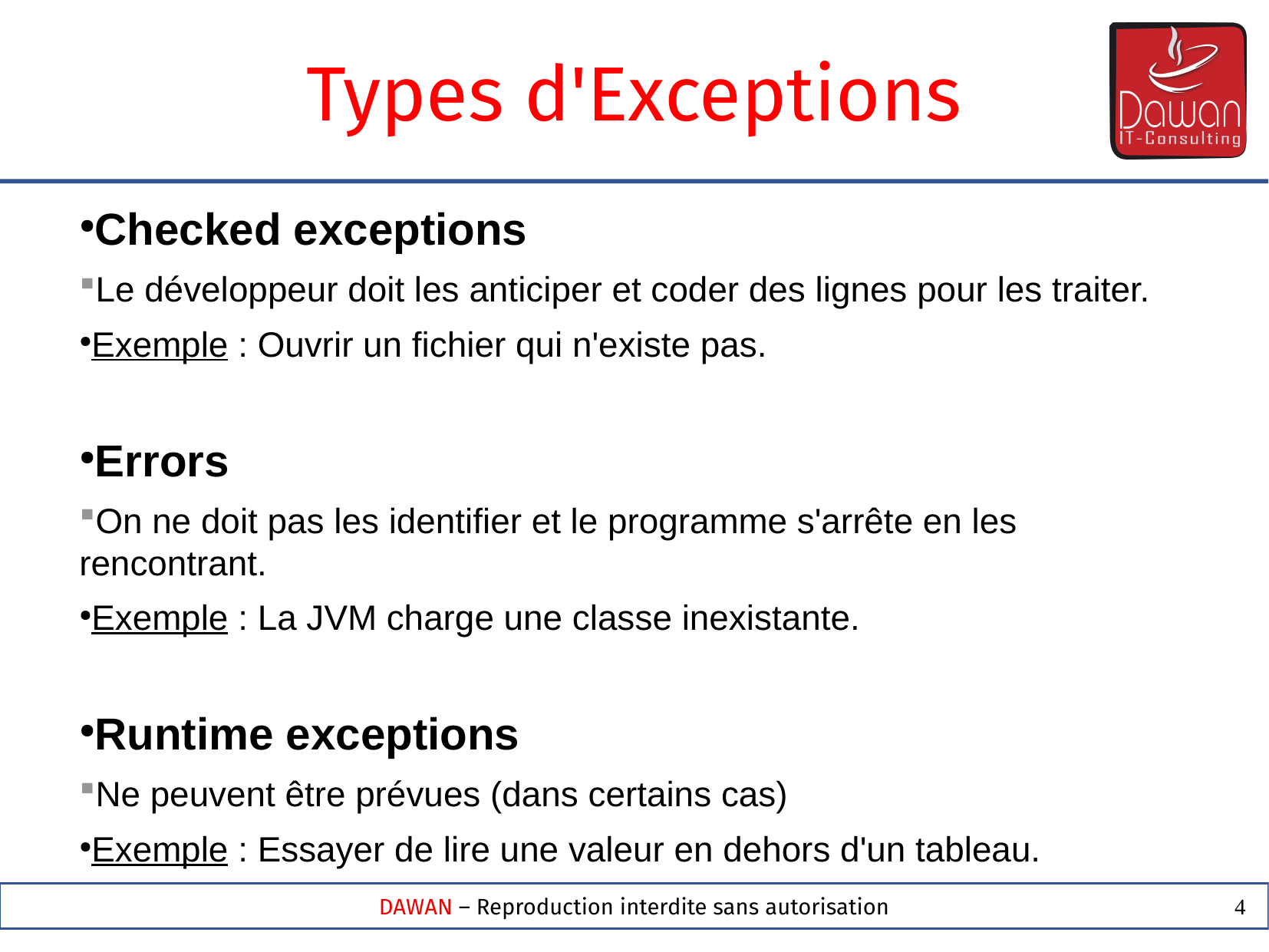

Types d'Exceptions
Checked exceptions
Le développeur doit les anticiper et coder des lignes pour les traiter.
Exemple : Ouvrir un fichier qui n'existe pas.

Errors
On ne doit pas les identifier et le programme s'arrête en les rencontrant.
Exemple : La JVM charge une classe inexistante.

Runtime exceptions
Ne peuvent être prévues (dans certains cas)
Exemple : Essayer de lire une valeur en dehors d'un tableau.
4